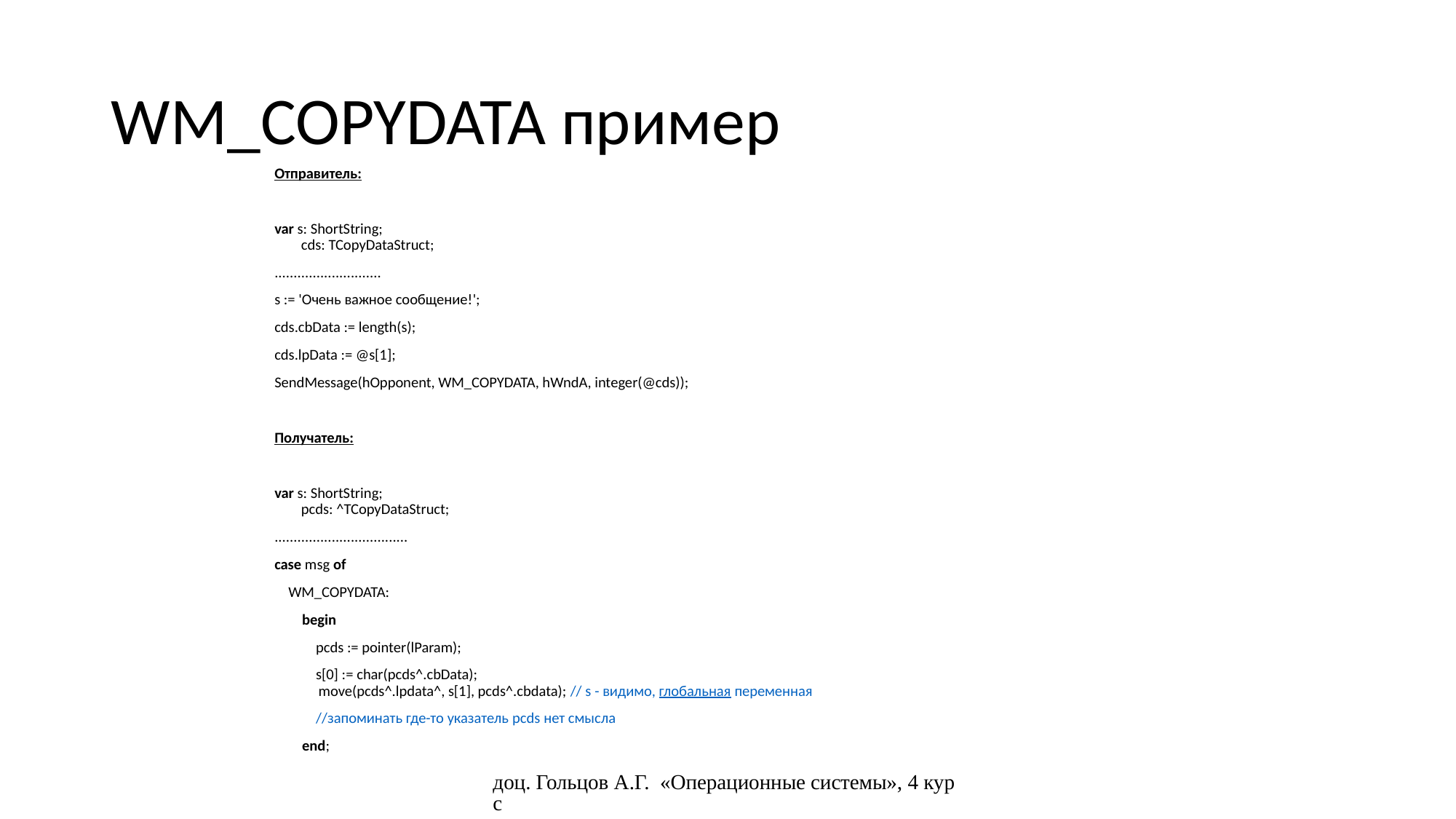

# WM_COPYDATA пример
Отправитель:

var s: ShortString;
cds: TCopyDataStruct;
............................
s := 'Очень важное сообщение!';
cds.cbData := length(s);
cds.lpData := @s[1];
SendMessage(hOpponent, WM_COPYDATA, hWndA, integer(@cds));

Получатель:

var s: ShortString;
pcds: ^TCopyDataStruct;
...................................
case msg of
    WM_COPYDATA:
        begin
            pcds := pointer(lParam);
            s[0] := char(pcds^.cbData);
     move(pcds^.lpdata^, s[1], pcds^.cbdata); // s - видимо, глобальная переменная
            //запоминать где-то указатель pcds нет смысла
        end;
доц. Гольцов А.Г.  «Операционные системы», 4 курс